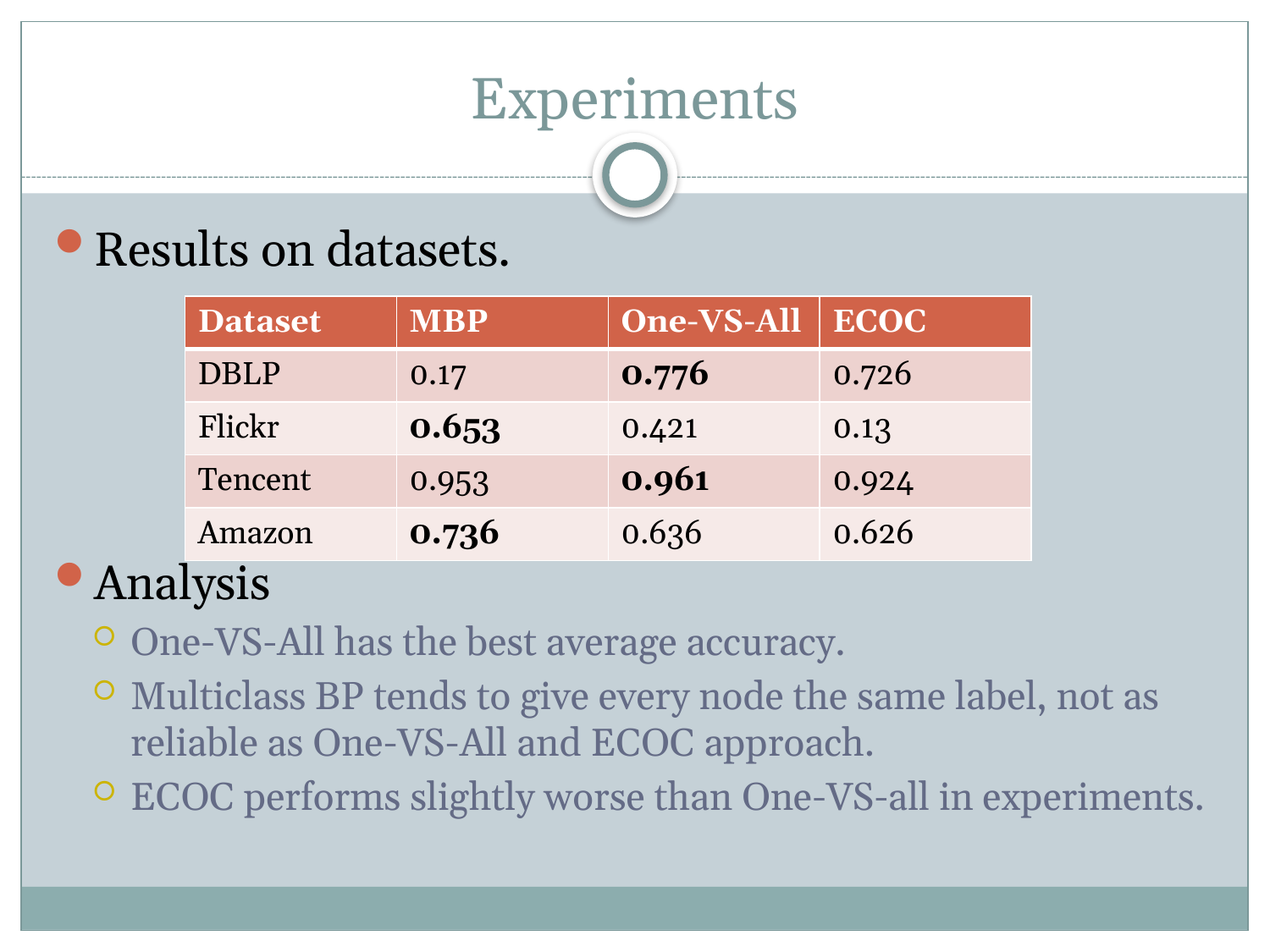

# Experiments
Results on datasets.

Analysis
One-VS-All has the best average accuracy.
Multiclass BP tends to give every node the same label, not as reliable as One-VS-All and ECOC approach.
ECOC performs slightly worse than One-VS-all in experiments.

| Dataset | MBP | One-VS-All | ECOC |
| --- | --- | --- | --- |
| DBLP | 0.17 | 0.776 | 0.726 |
| Flickr | 0.653 | 0.421 | 0.13 |
| Tencent | 0.953 | 0.961 | 0.924 |
| Amazon | 0.736 | 0.636 | 0.626 |